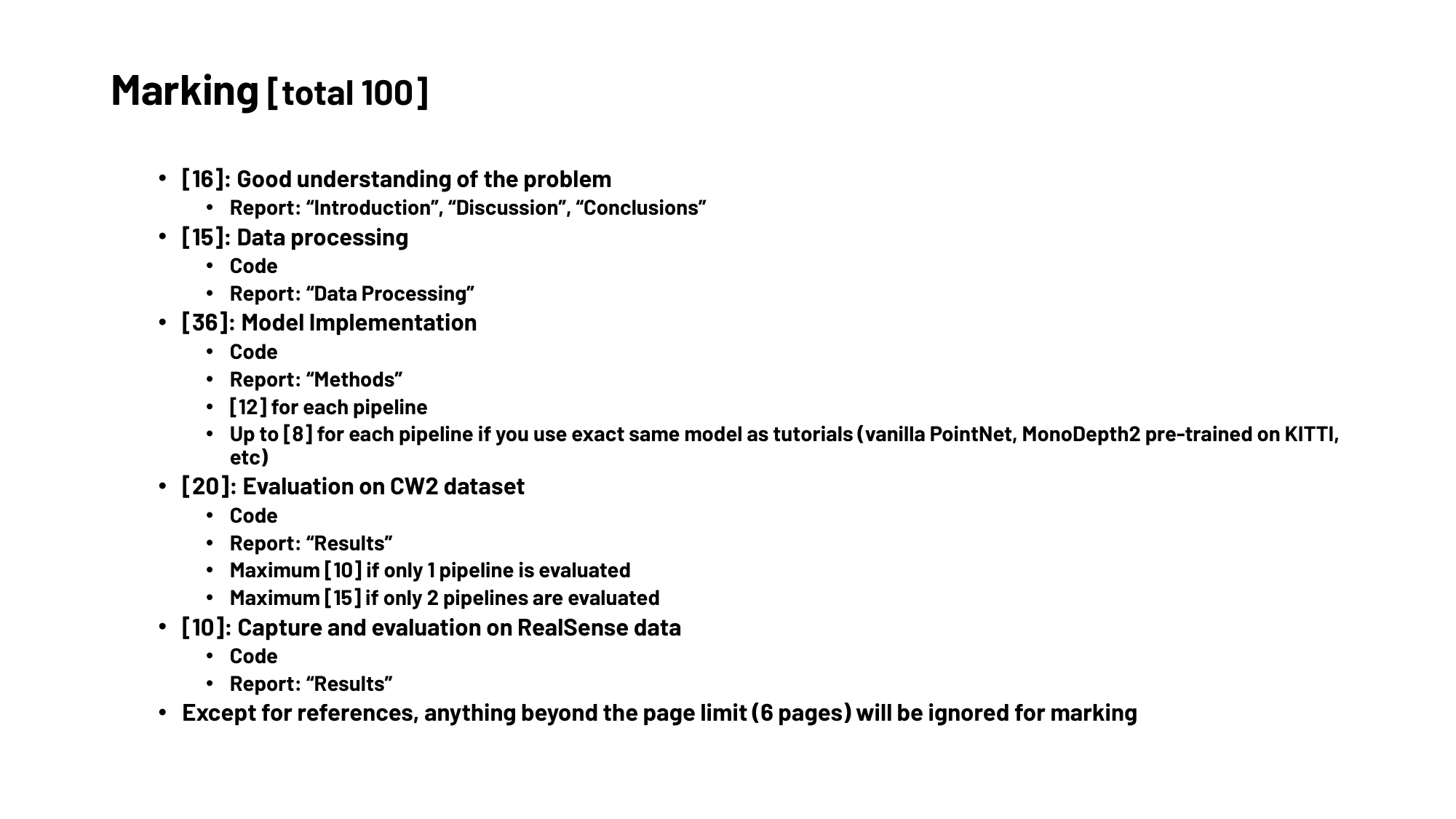

Marking [total 100]

[16]: Good understanding of the problem
Report: “Introduction”, “Discussion”, “Conclusions”
[15]: Data processing
Code
Report: “Data Processing”
[36]: Model Implementation
Code
Report: “Methods”
[12] for each pipeline
Up to [8] for each pipeline if you use exact same model as tutorials (vanilla PointNet, MonoDepth2 pre-trained on KITTI, etc)
[20]: Evaluation on CW2 dataset
Code
Report: “Results”
Maximum [10] if only 1 pipeline is evaluated
Maximum [15] if only 2 pipelines are evaluated
[10]: Capture and evaluation on RealSense data
Code
Report: “Results”
Except for references, anything beyond the page limit (6 pages) will be ignored for marking